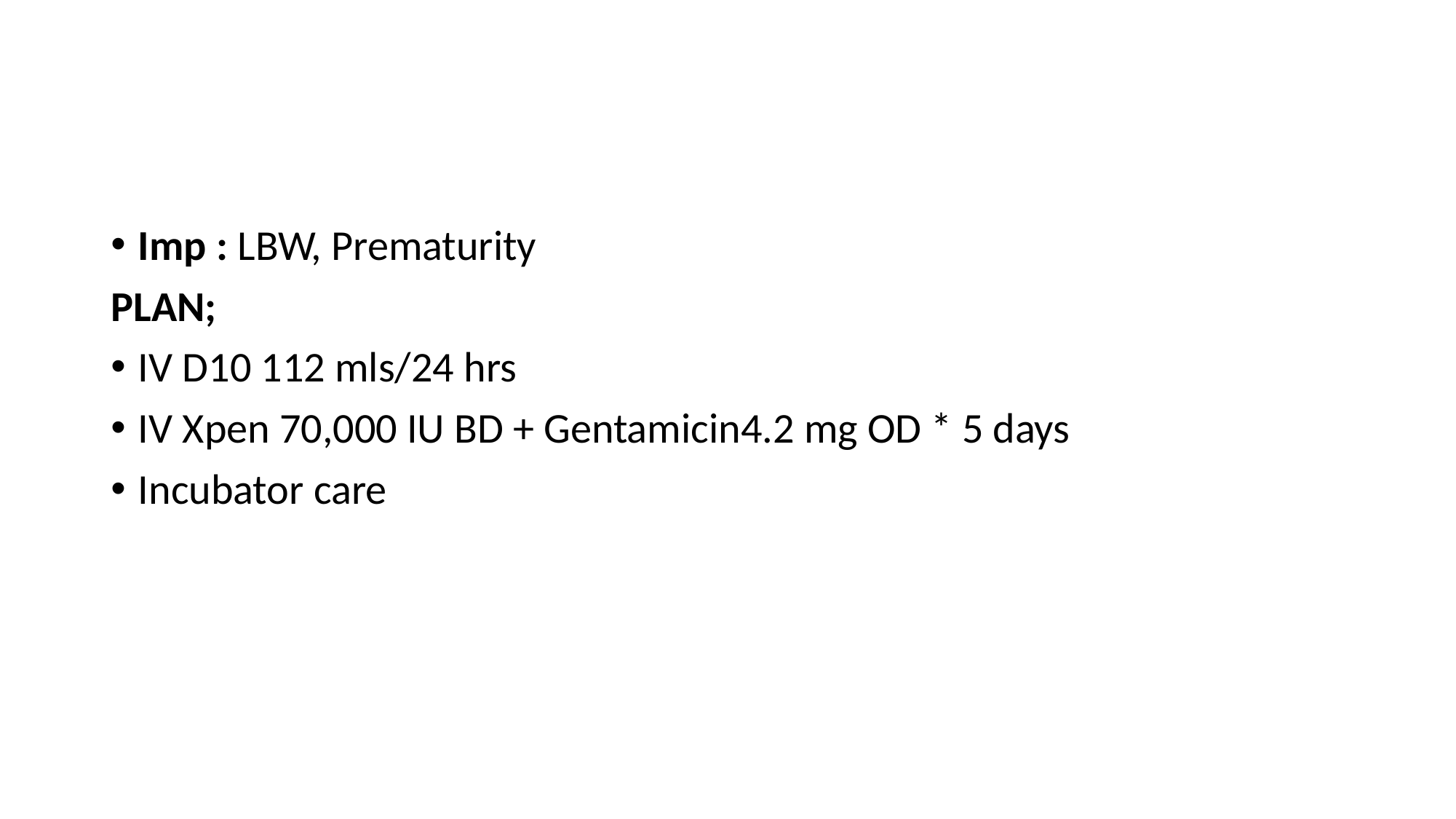

Imp : LBW, Prematurity
PLAN;
IV D10 112 mls/24 hrs
IV Xpen 70,000 IU BD + Gentamicin4.2 mg OD * 5 days
Incubator care